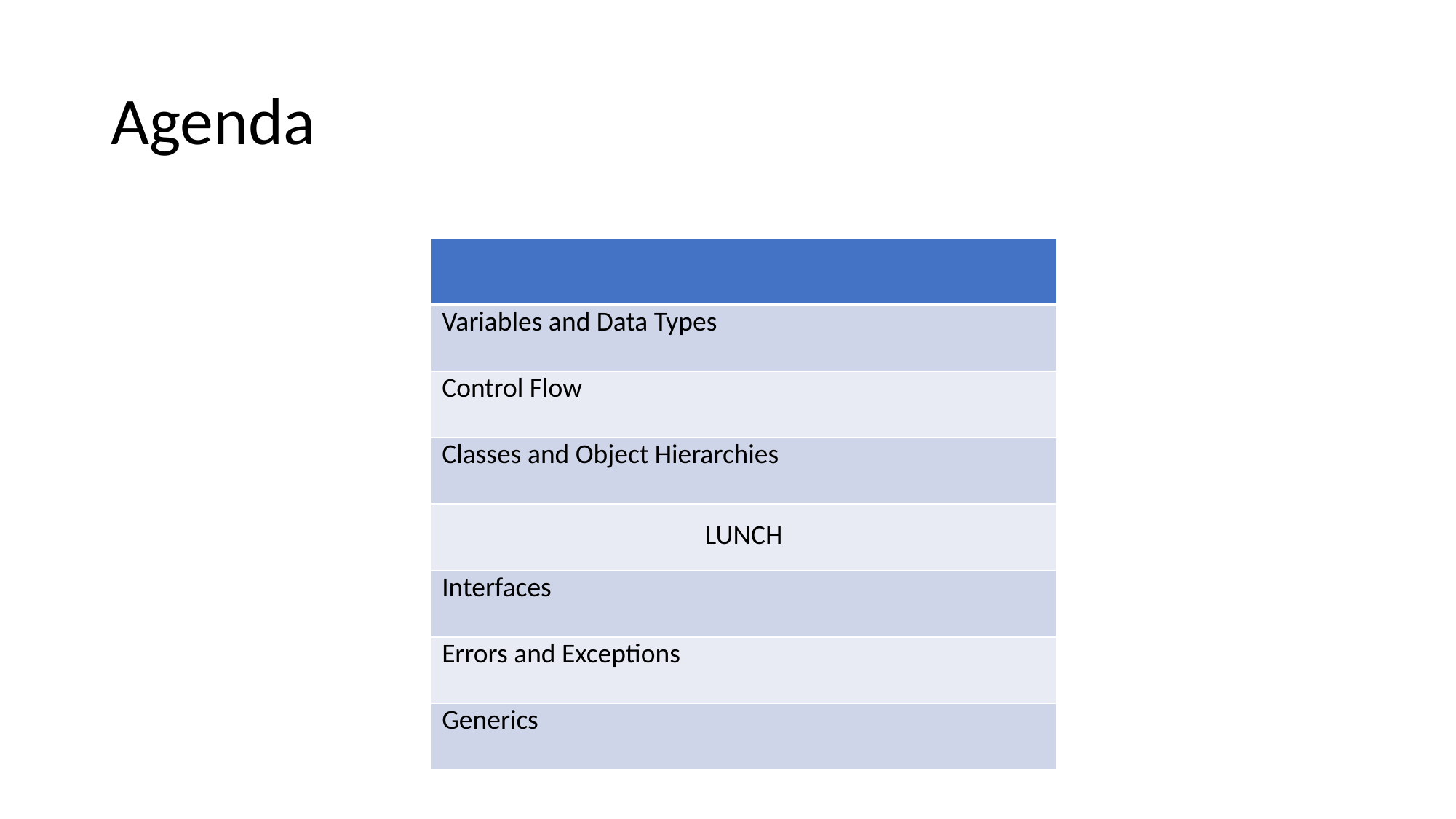

# Agenda
|  |
| --- |
| Variables and Data Types |
| Control Flow |
| Classes and Object Hierarchies |
| LUNCH |
| Interfaces |
| Errors and Exceptions |
| Generics |